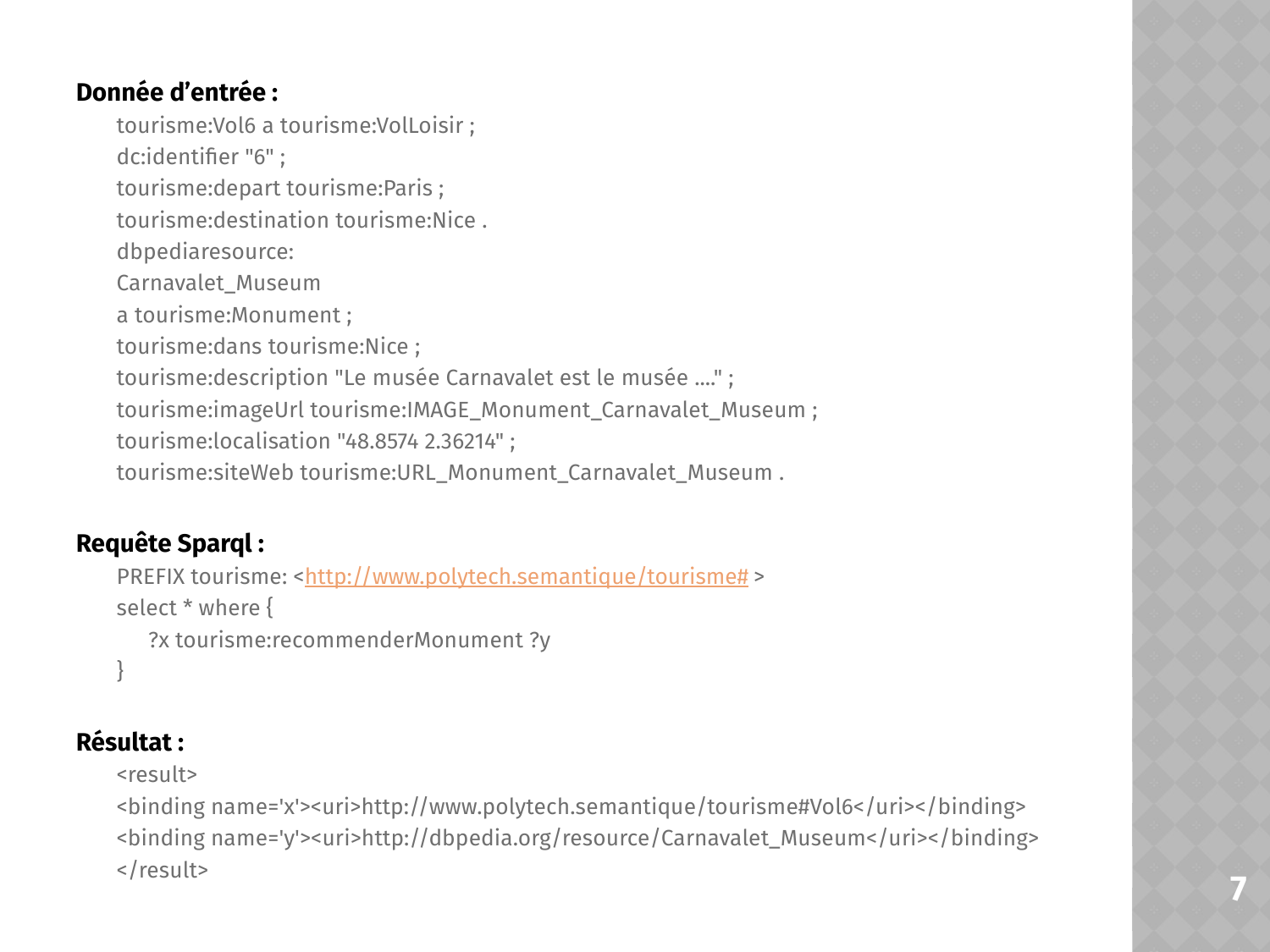

Donnée d’entrée :
tourisme:Vol6 a tourisme:VolLoisir ;
dc:identifier "6" ;
tourisme:depart tourisme:Paris ;
tourisme:destination tourisme:Nice .
dbpediaresource:
Carnavalet_Museum
a tourisme:Monument ;
tourisme:dans tourisme:Nice ;
tourisme:description "Le musée Carnavalet est le musée ...." ;
tourisme:imageUrl tourisme:IMAGE_Monument_Carnavalet_Museum ;
tourisme:localisation "48.8574 2.36214" ;
tourisme:siteWeb tourisme:URL_Monument_Carnavalet_Museum .

Requête Sparql :
PREFIX tourisme: <http://www.polytech.semantique/tourisme#>
select * where {
	?x tourisme:recommenderMonument ?y
}

Résultat :
<result>
<binding name='x'><uri>http://www.polytech.semantique/tourisme#Vol6</uri></binding>
<binding name='y'><uri>http://dbpedia.org/resource/Carnavalet_Museum</uri></binding>
</result>

7